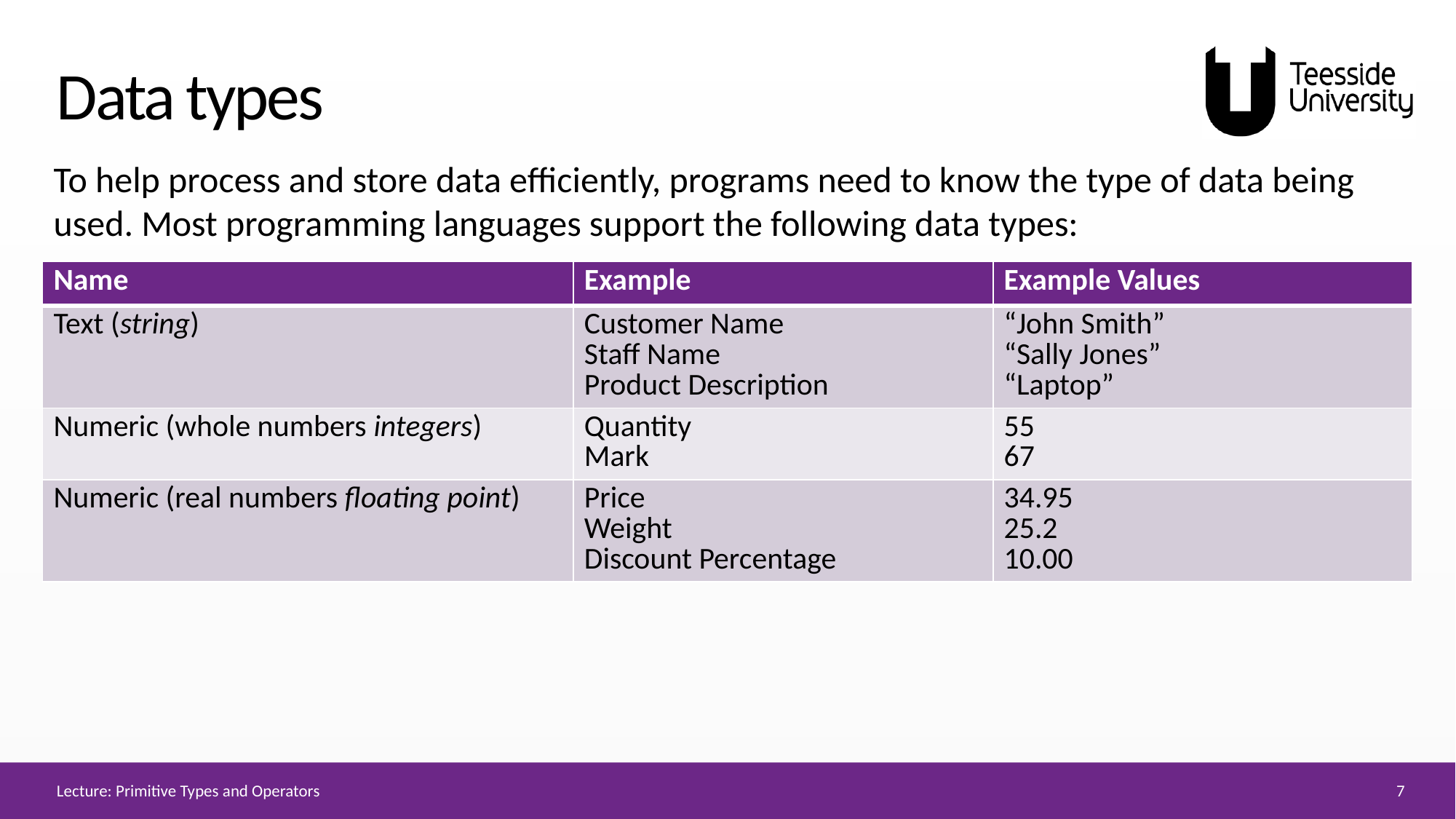

# Data types
To help process and store data efficiently, programs need to know the type of data being used. Most programming languages support the following data types:
| Name | Example | Example Values |
| --- | --- | --- |
| Text (string) | Customer Name Staff Name Product Description | “John Smith” “Sally Jones” “Laptop” |
| Numeric (whole numbers integers) | Quantity Mark | 55 67 |
| Numeric (real numbers floating point) | Price Weight Discount Percentage | 34.95 25.2 10.00 |
7
Lecture: Primitive Types and Operators